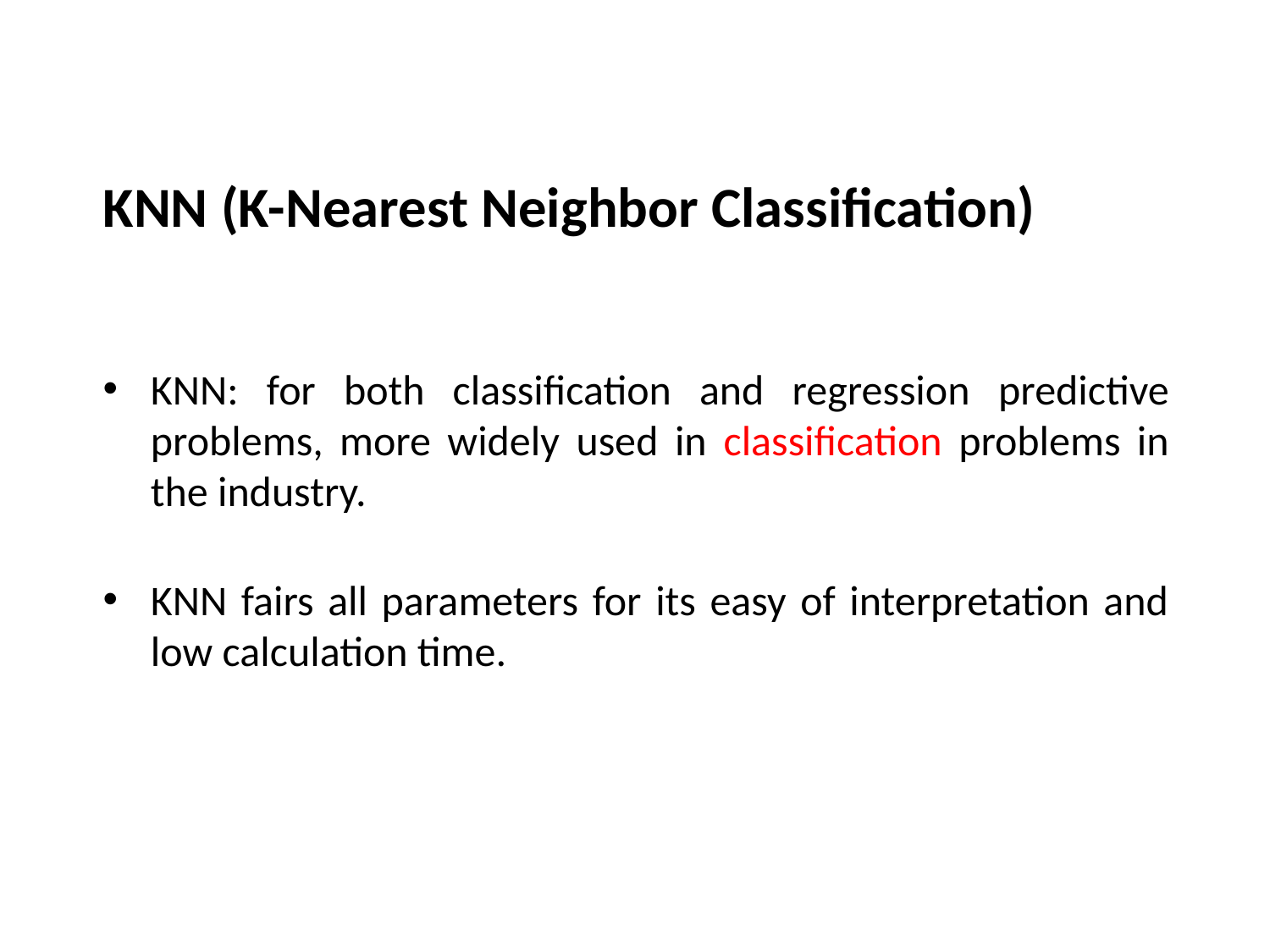

KNN (K-Nearest Neighbor Classification)
KNN: for both classification and regression predictive problems, more widely used in classification problems in the industry.

KNN fairs all parameters for its easy of interpretation and low calculation time.